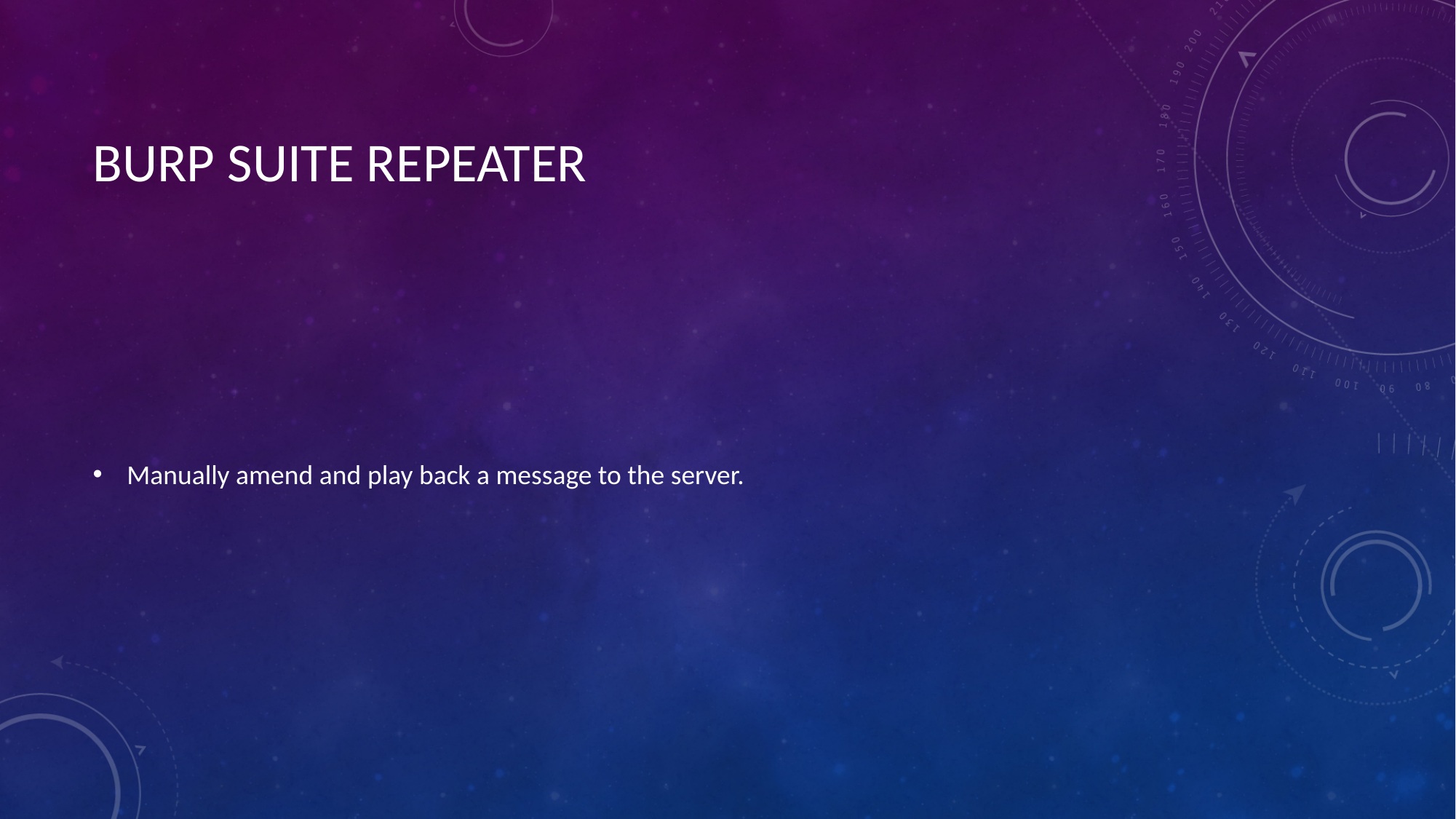

# Burp Suite Repeater
Manually amend and play back a message to the server.